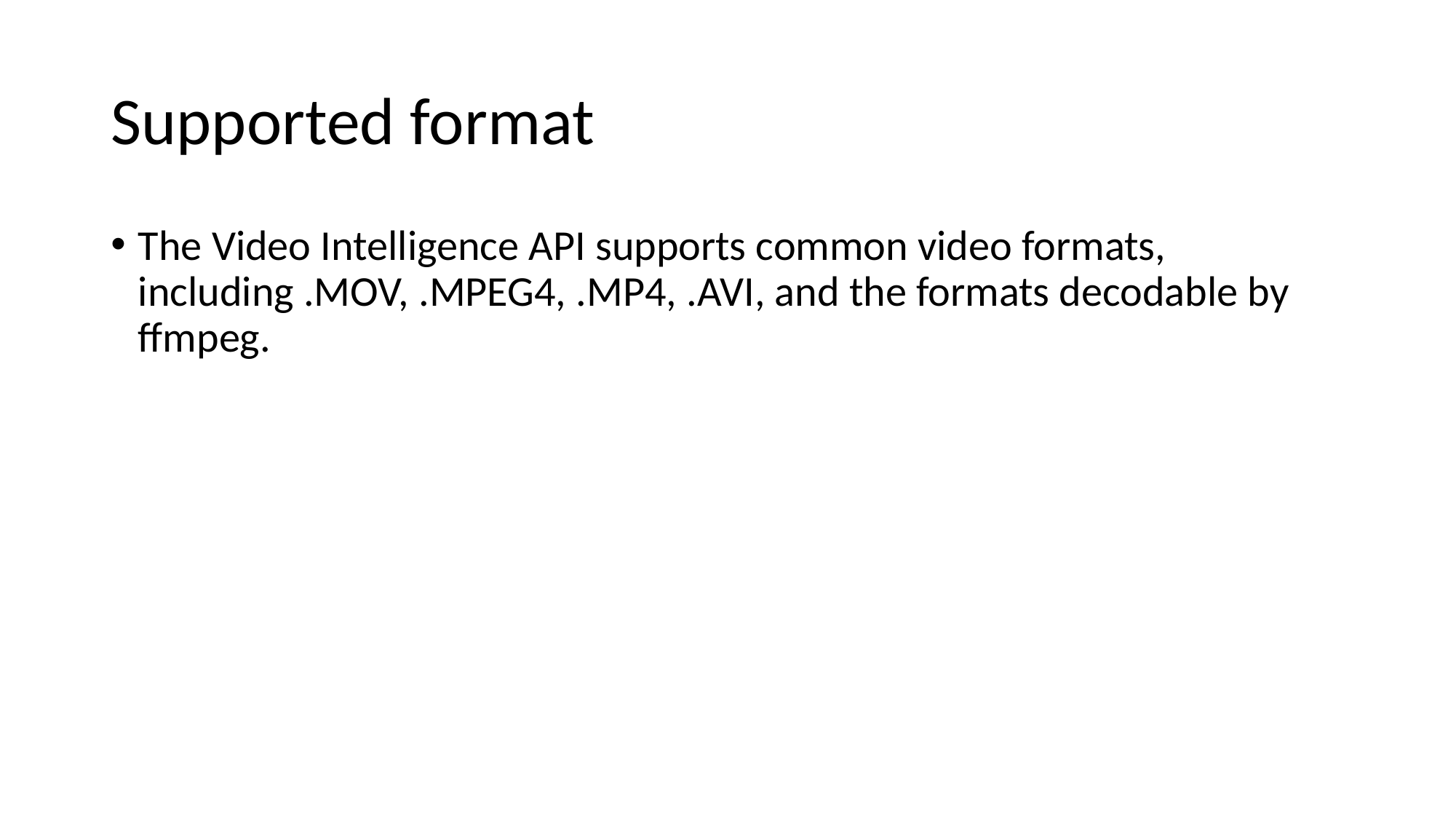

# Supported format
The Video Intelligence API supports common video formats, including .MOV, .MPEG4, .MP4, .AVI, and the formats decodable by ffmpeg.